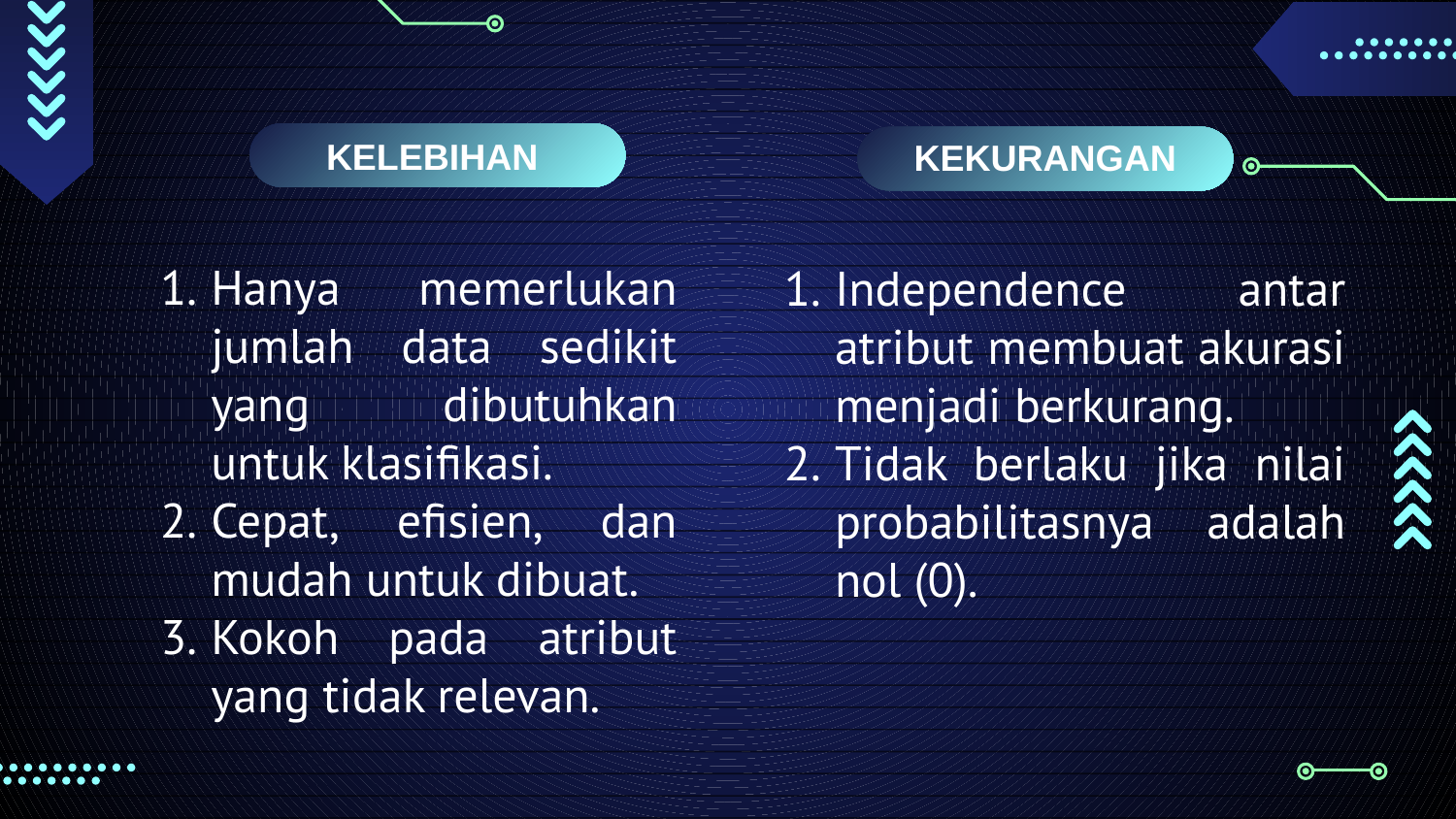

KELEBIHAN

KEKURANGAN

Hanya memerlukan jumlah data sedikit yang dibutuhkan untuk klasifikasi.
Cepat, efisien, dan mudah untuk dibuat.
Kokoh pada atribut yang tidak relevan.
Independence antar atribut membuat akurasi menjadi berkurang.
Tidak berlaku jika nilai probabilitasnya adalah nol (0).